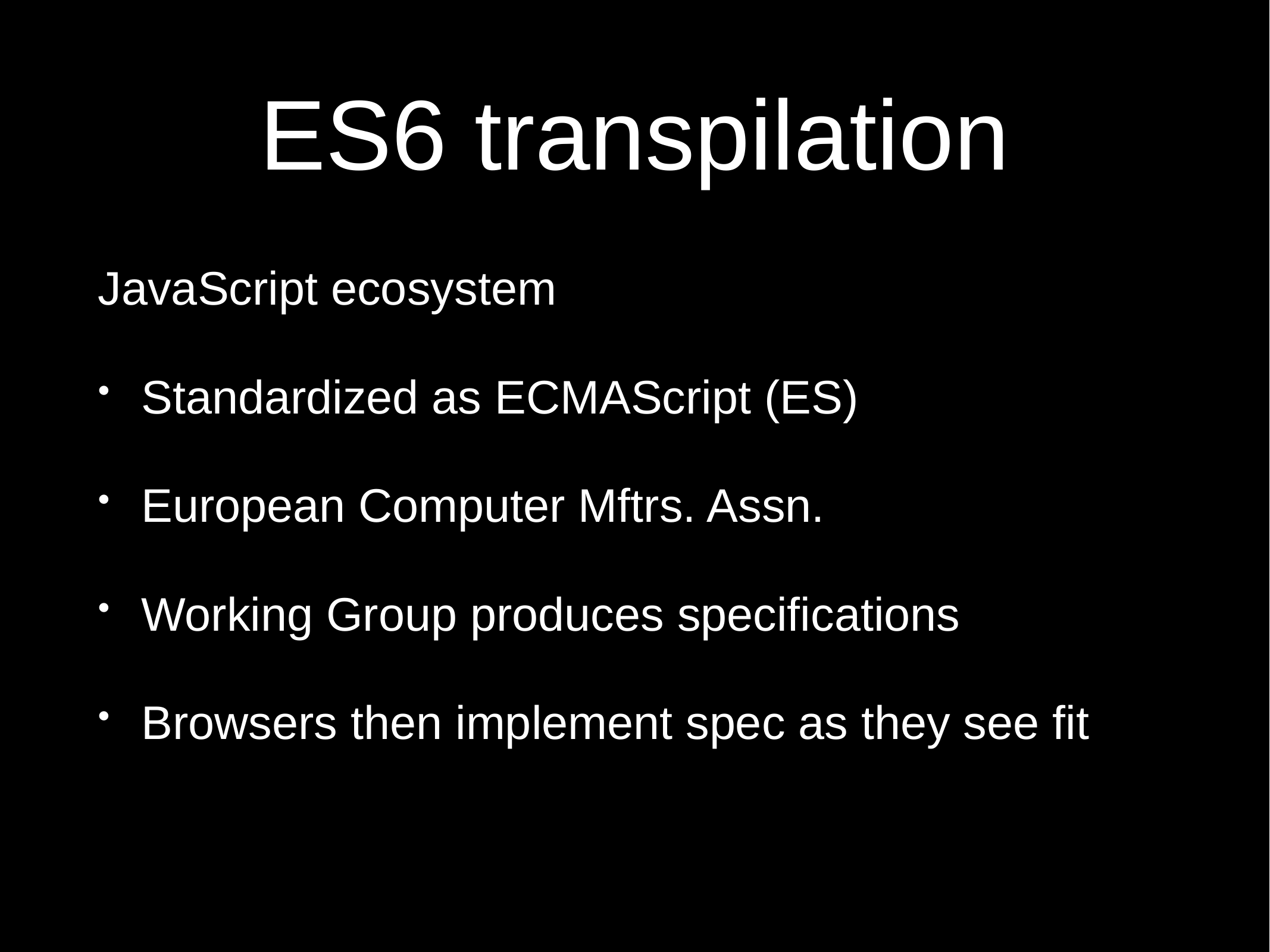

# ES6 transpilation
JavaScript ecosystem
Standardized as ECMAScript (ES)
European Computer Mftrs. Assn.
Working Group produces specifications
Browsers then implement spec as they see fit